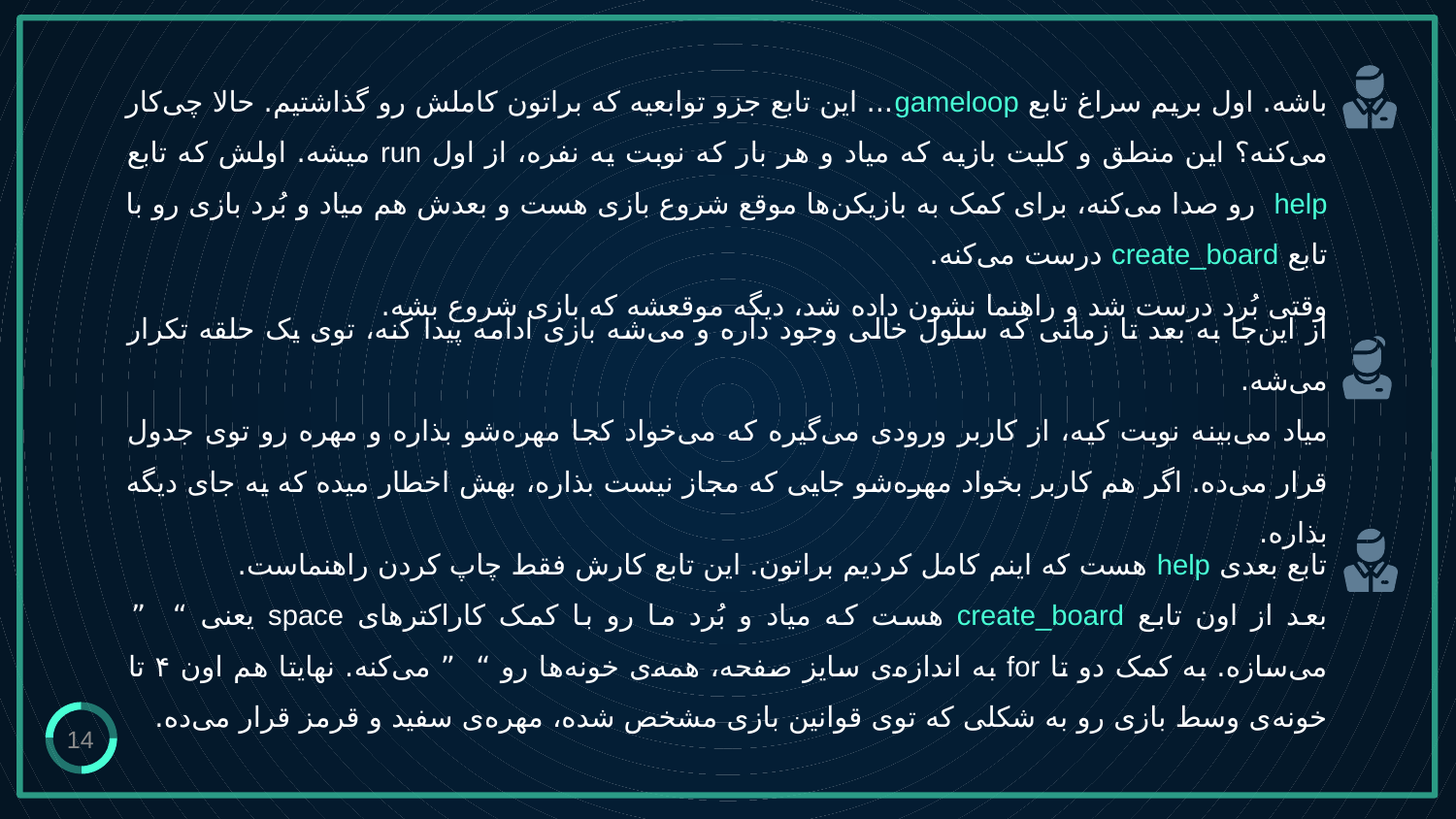

باشه. اول بریم سراغ تابع gameloop... این تابع جزو توابعیه که براتون کاملش رو گذاشتیم. حالا چی‌کار می‌کنه؟ این منطق و کلیت بازیه که میاد و هر بار که نوبت یه نفره، از اول run میشه. اولش که تابع help  رو صدا می‌کنه، برای کمک به بازیکن‌ها موقع شروع بازی هست و بعدش هم میاد و بُرد بازی رو با تابع create_board درست می‌کنه.
وقتی بُرد درست شد و راهنما نشون داده ‌شد، دیگه موقعشه که بازی شروع بشه.

از این‌جا به بعد تا زمانی که سلول خالی وجود داره و می‌شه بازی ادامه پیدا کنه، توی یک حلقه تکرار می‌شه.
میاد می‌بینه نوبت کیه، از کاربر ورودی می‌گیره که می‌خواد کجا مهره‌شو بذاره و مهره رو توی جدول قرار می‌ده. اگر هم کاربر بخواد مهره‌شو جایی که مجاز نیست بذاره، بهش اخطار میده که یه جای دیگه بذاره.

تابع بعدی help هست که اینم کامل کردیم براتون. این تابع کارش فقط چاپ کردن راهنماست.
بعد از اون تابع create_board هست که میاد و بُرد ما رو با کمک کاراکترهای space یعنی “  ” می‌سازه. به کمک دو تا for به اندازه‌ی سایز صفحه، همه‌ی خونه‌ها رو “  ” می‌کنه. نهایتا هم اون ۴ تا خونه‌ی وسط بازی رو به شکلی که توی قوانین بازی مشخص شده، مهره‌ی سفید و قرمز قرار می‌ده.
14